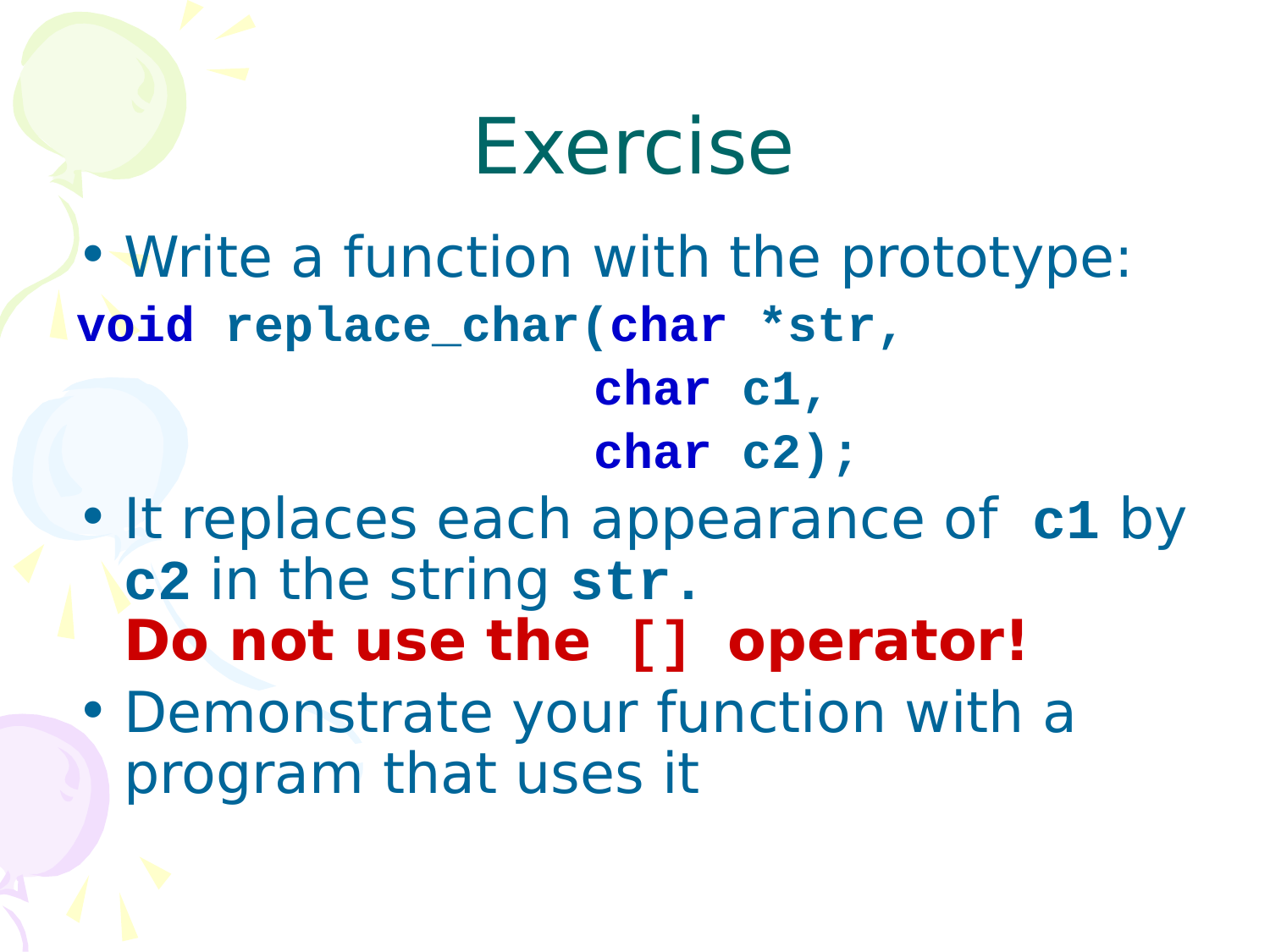

# Exercise
Write a function with the prototype:
void replace_char(char *str,
				   char c1,
				   char c2);
It replaces each appearance of c1 by c2 in the string str.
Do not use the [] operator!
Demonstrate your function with a program that uses it